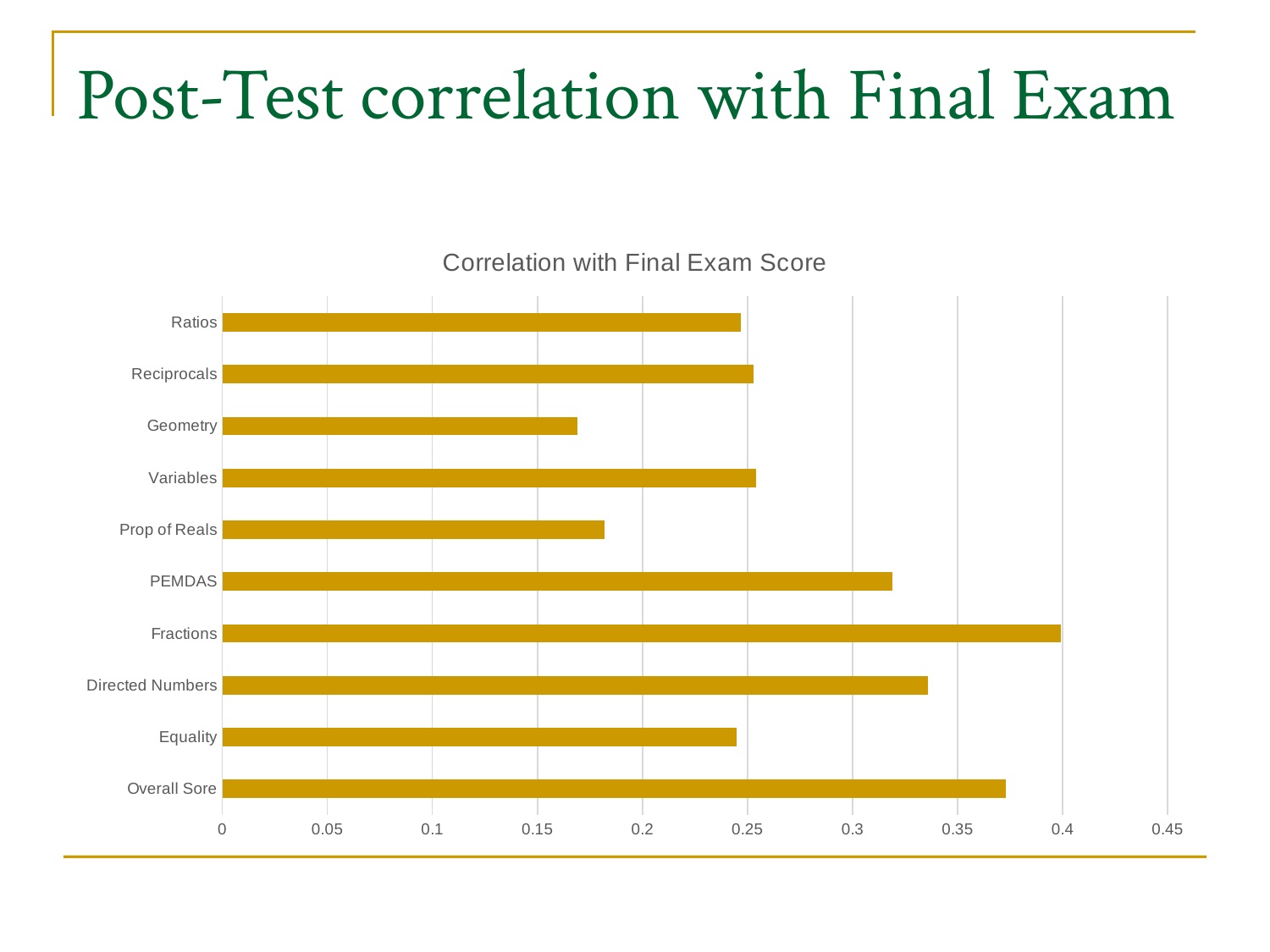

# Post-Test correlation with Final Exam

### Chart:

| Category | Correlation with Final Exam Score |
|---|---|
| Overall Sore | 0.373 |
| Equality | 0.245 |
| Directed Numbers | 0.336 |
| Fractions | 0.399 |
| PEMDAS | 0.319 |
| Prop of Reals | 0.182 |
| Variables | 0.254 |
| Geometry | 0.169 |
| Reciprocals | 0.253 |
| Ratios | 0.247 |